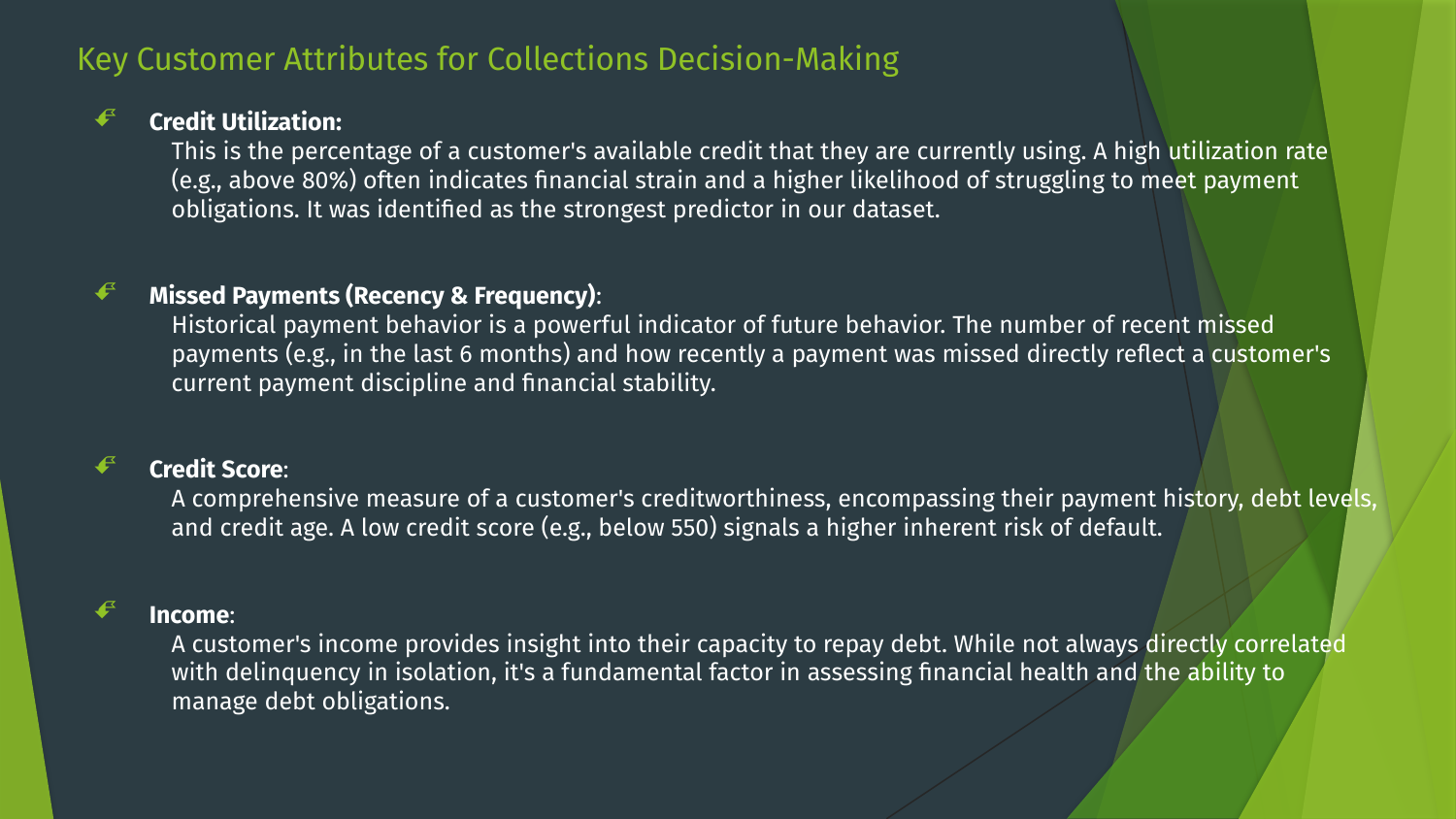

# Key Customer Attributes for Collections Decision-Making
Credit Utilization:
This is the percentage of a customer's available credit that they are currently using. A high utilization rate (e.g., above 80%) often indicates financial strain and a higher likelihood of struggling to meet payment obligations. It was identified as the strongest predictor in our dataset.

Missed Payments (Recency & Frequency):
Historical payment behavior is a powerful indicator of future behavior. The number of recent missed payments (e.g., in the last 6 months) and how recently a payment was missed directly reflect a customer's current payment discipline and financial stability.

Credit Score:
A comprehensive measure of a customer's creditworthiness, encompassing their payment history, debt levels, and credit age. A low credit score (e.g., below 550) signals a higher inherent risk of default.

Income:
A customer's income provides insight into their capacity to repay debt. While not always directly correlated with delinquency in isolation, it's a fundamental factor in assessing financial health and the ability to manage debt obligations.